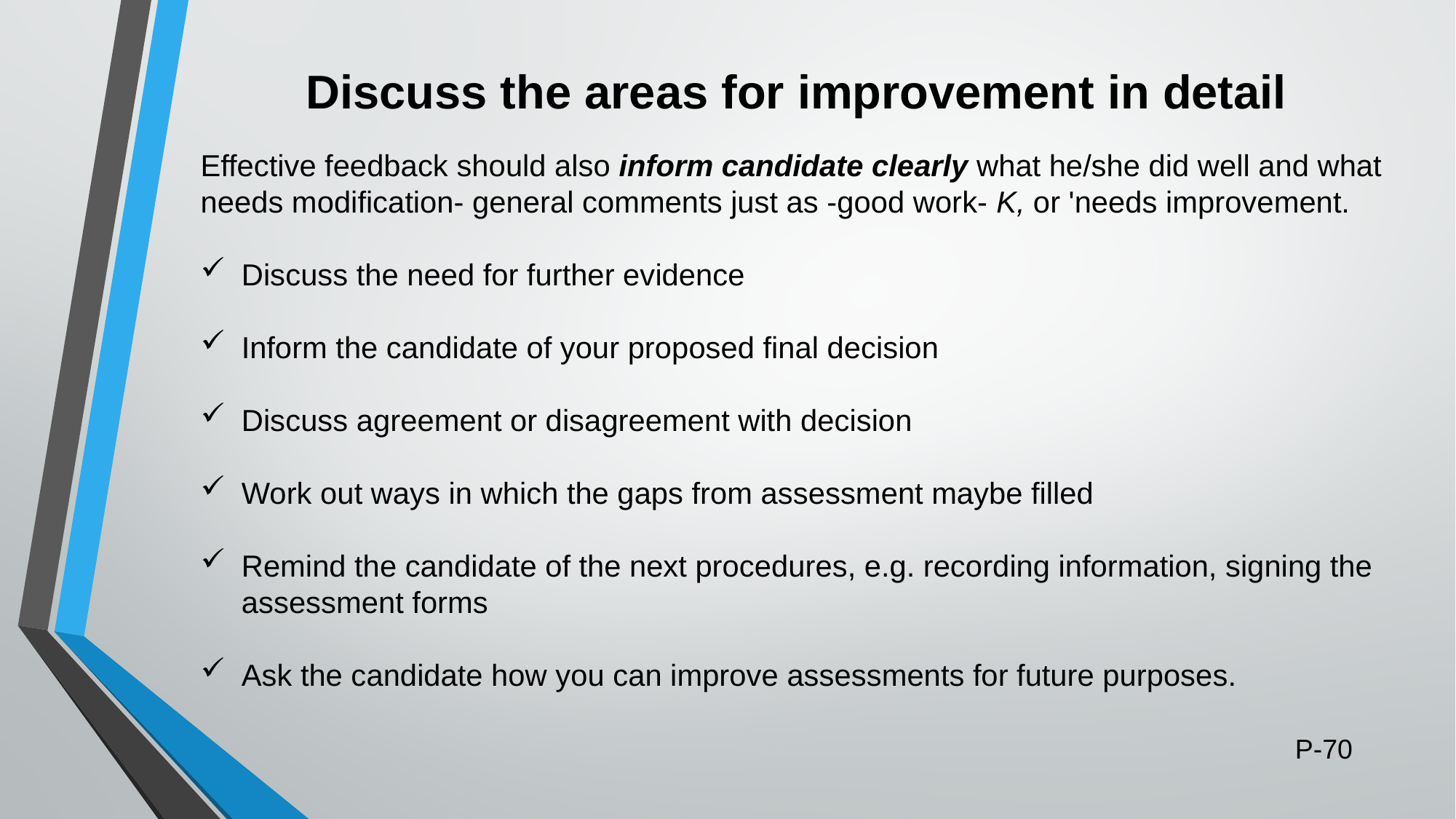

# Discuss the areas for improvement in detail
Effective feedback should also inform candidate clearly what he/she did well and what needs modification- general comments just as -good work- K, or 'needs improvement.

Discuss the need for further evidence

Inform the candidate of your proposed final decision

Discuss agreement or disagreement with decision

Work out ways in which the gaps from assessment maybe filled

Remind the candidate of the next procedures, e.g. recording information, signing the assessment forms

Ask the candidate how you can improve assessments for future purposes.
P-70